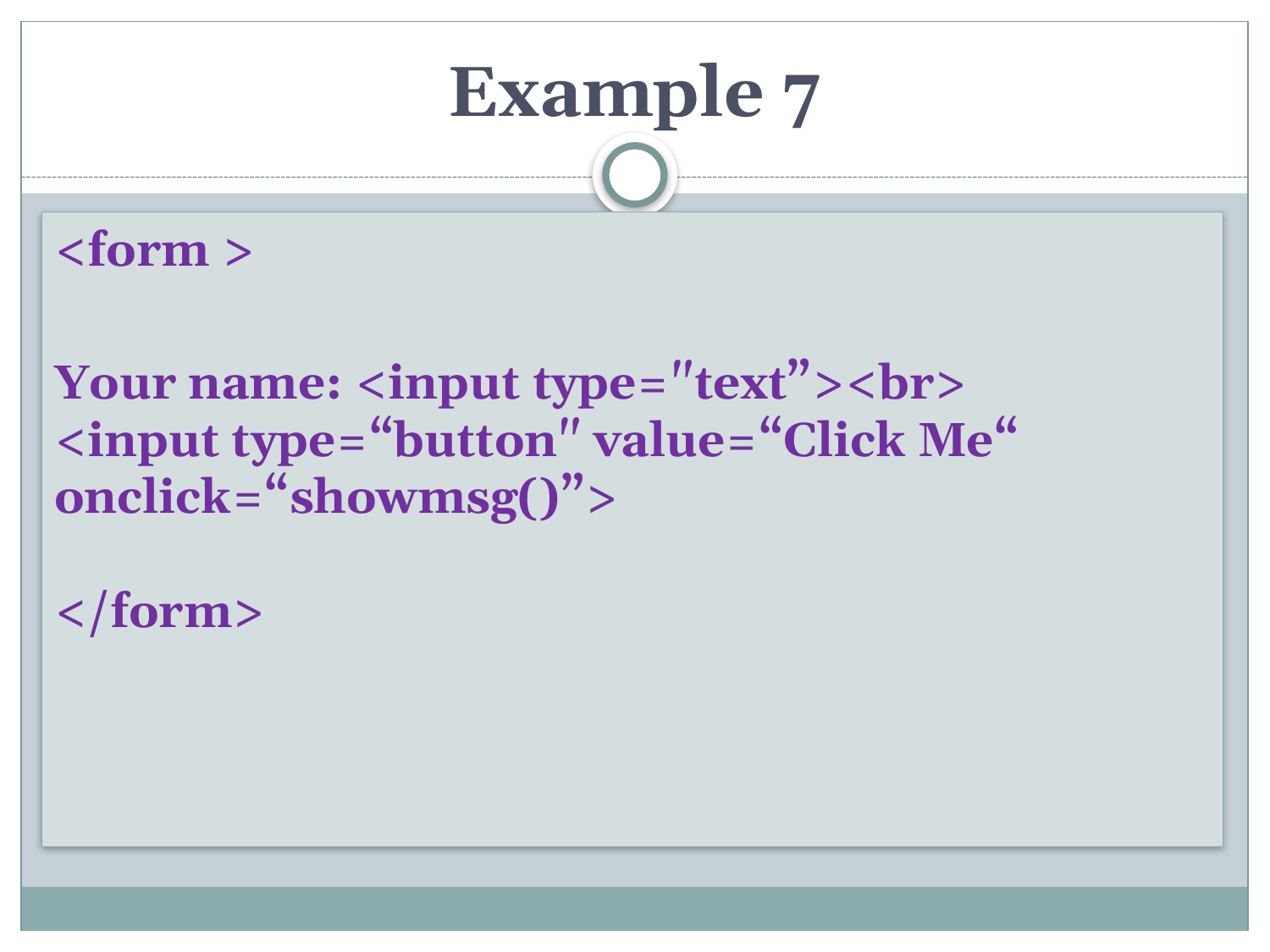

# Example 7
<form >

Your name: <input type="text”><br>
<input type=“button" value=“Click Me“ onclick=“showmsg()”>
</form>